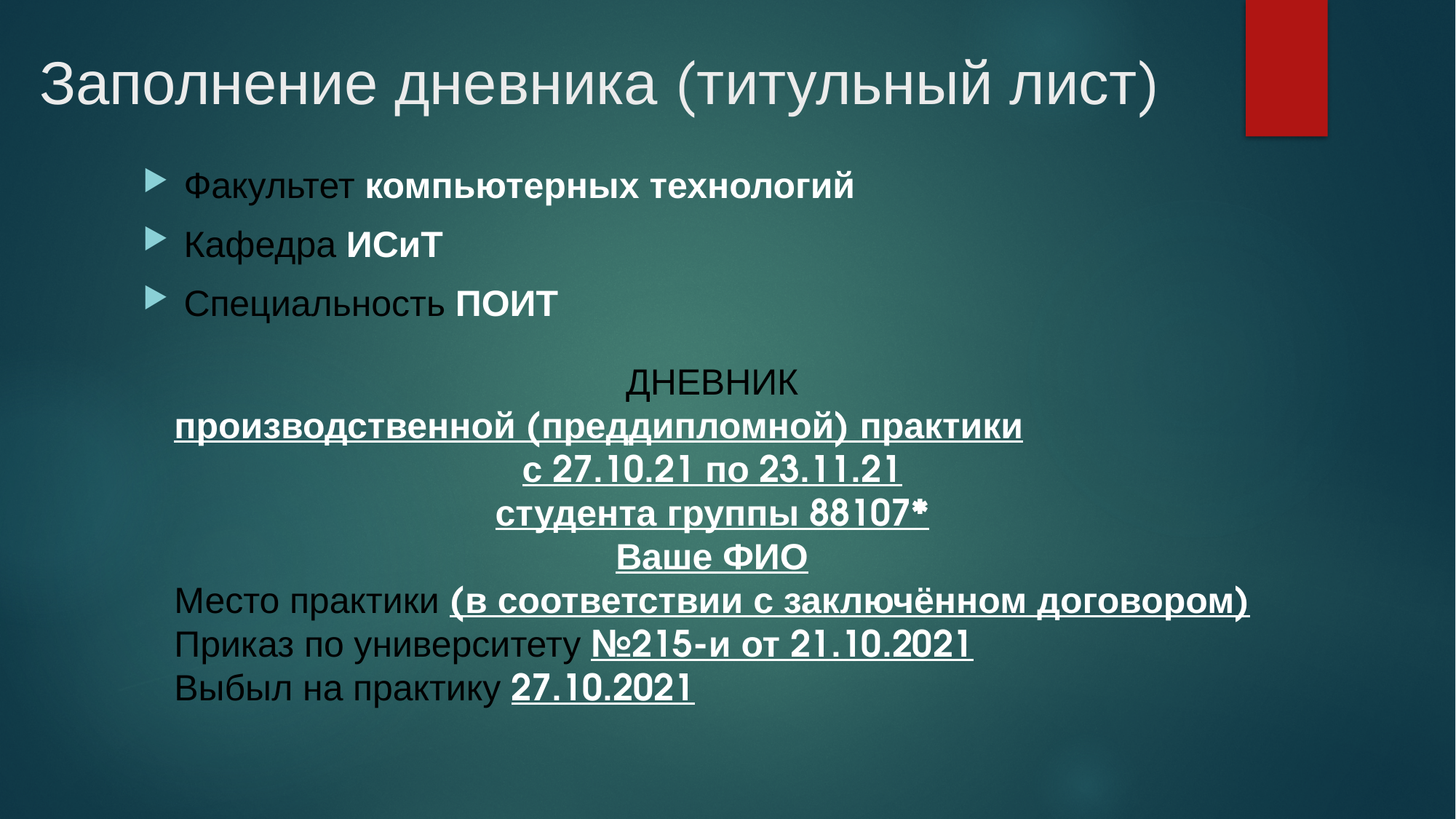

# Заполнение дневника (титульный лист)
Факультет компьютерных технологий
Кафедра ИСиТ
Специальность ПОИТ
ДНЕВНИК
производственной (преддипломной) практики
с 27.10.21 по 23.11.21
студента группы 88107*
Ваше ФИО
Место практики (в соответствии с заключённом договором)
Приказ по университету №215-и от 21.10.2021
Выбыл на практику 27.10.2021